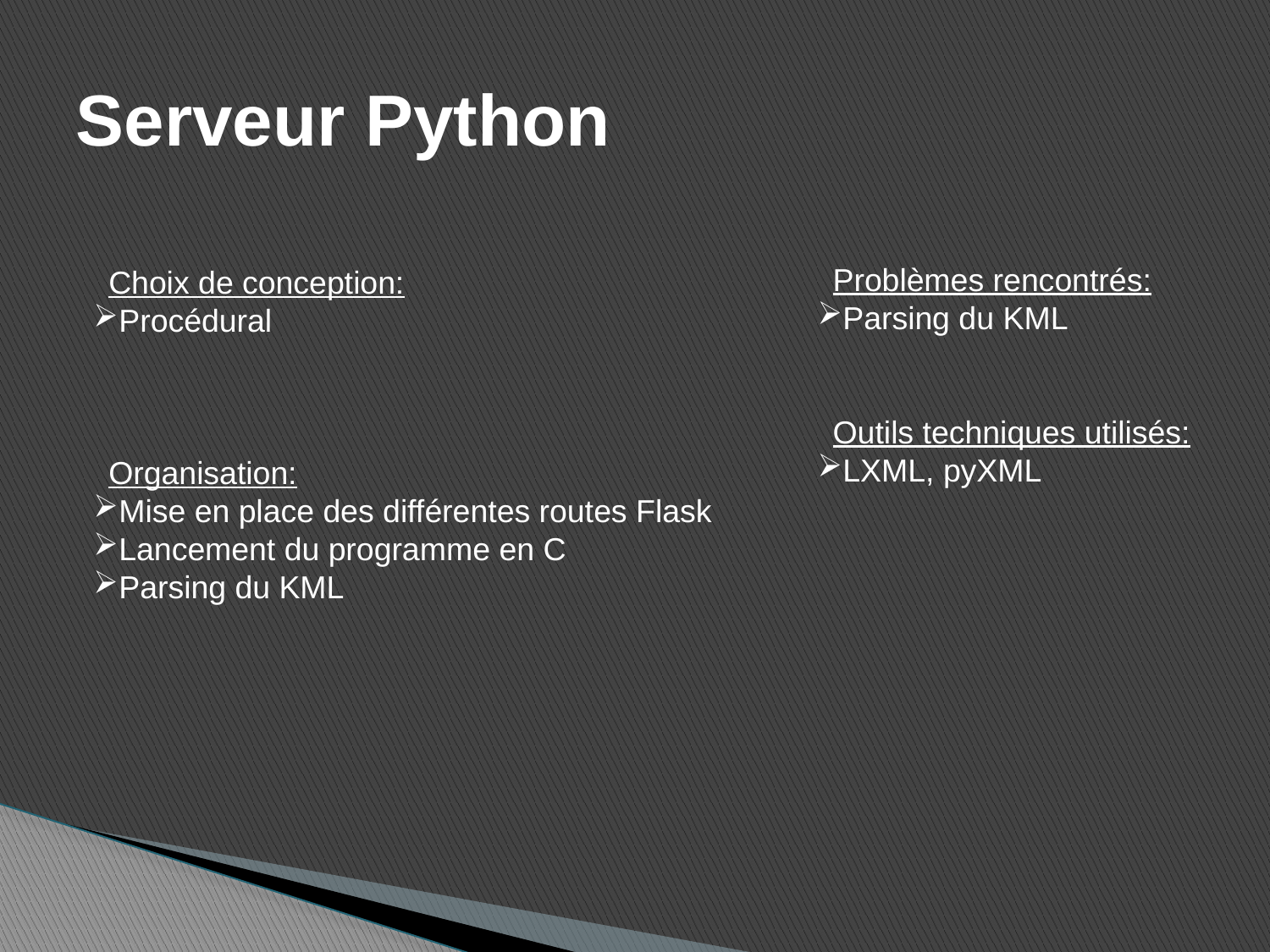

# Serveur Python
Problèmes rencontrés:
Parsing du KML

Outils techniques utilisés:
LXML, pyXML
Choix de conception:
Procédural

Organisation:
Mise en place des différentes routes Flask
Lancement du programme en C
Parsing du KML